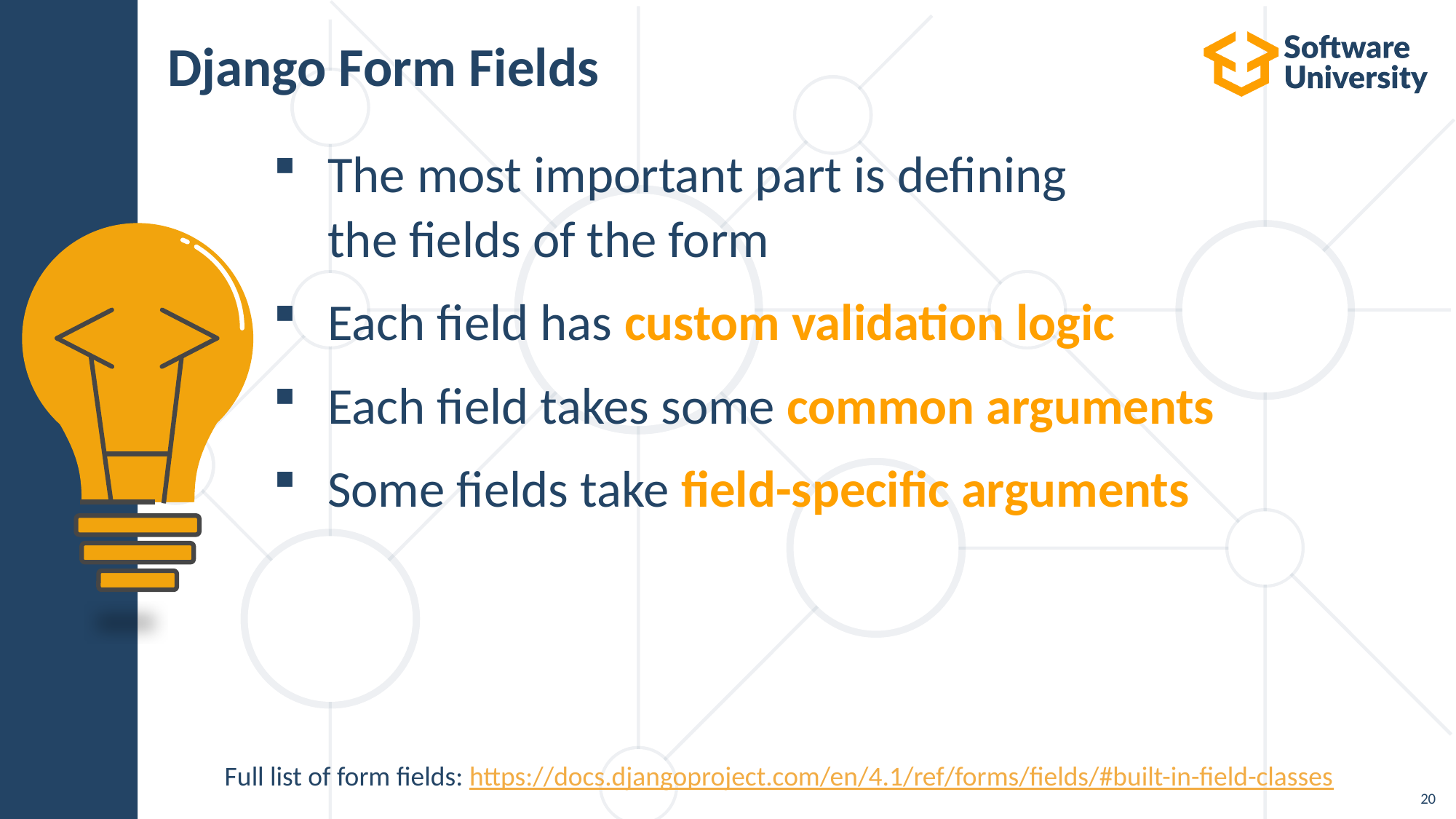

# Django Form Fields
The most important part is defining
the fields of the form
Each field has custom validation logic
Each field takes some common arguments
Some fields take field-specific arguments
Full list of form fields: https://docs.djangoproject.com/en/4.1/ref/forms/fields/#built-in-field-classes
20